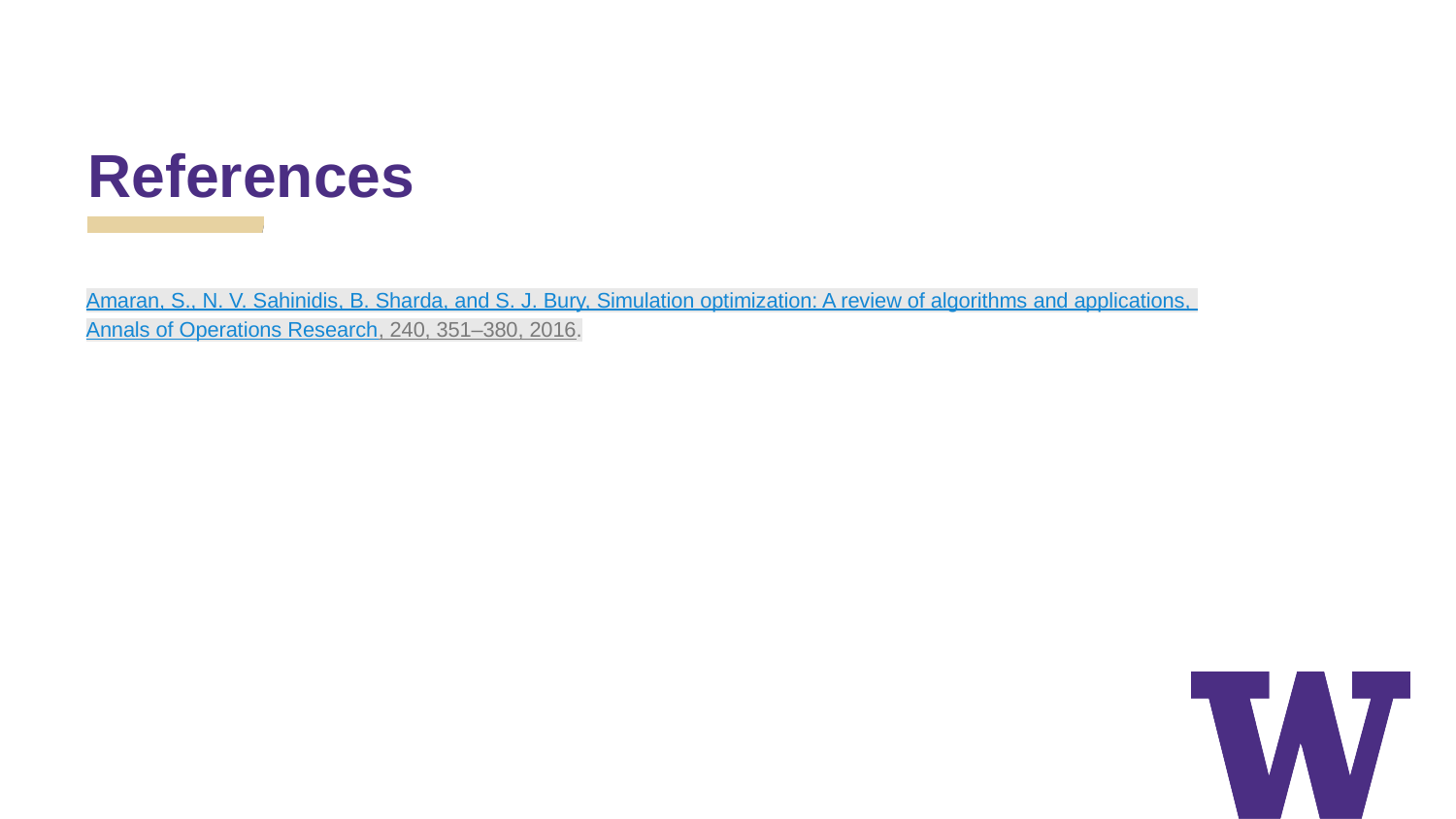

# References
Amaran, S., N. V. Sahinidis, B. Sharda, and S. J. Bury, Simulation optimization: A review of algorithms and applications, Annals of Operations Research, 240, 351–380, 2016.